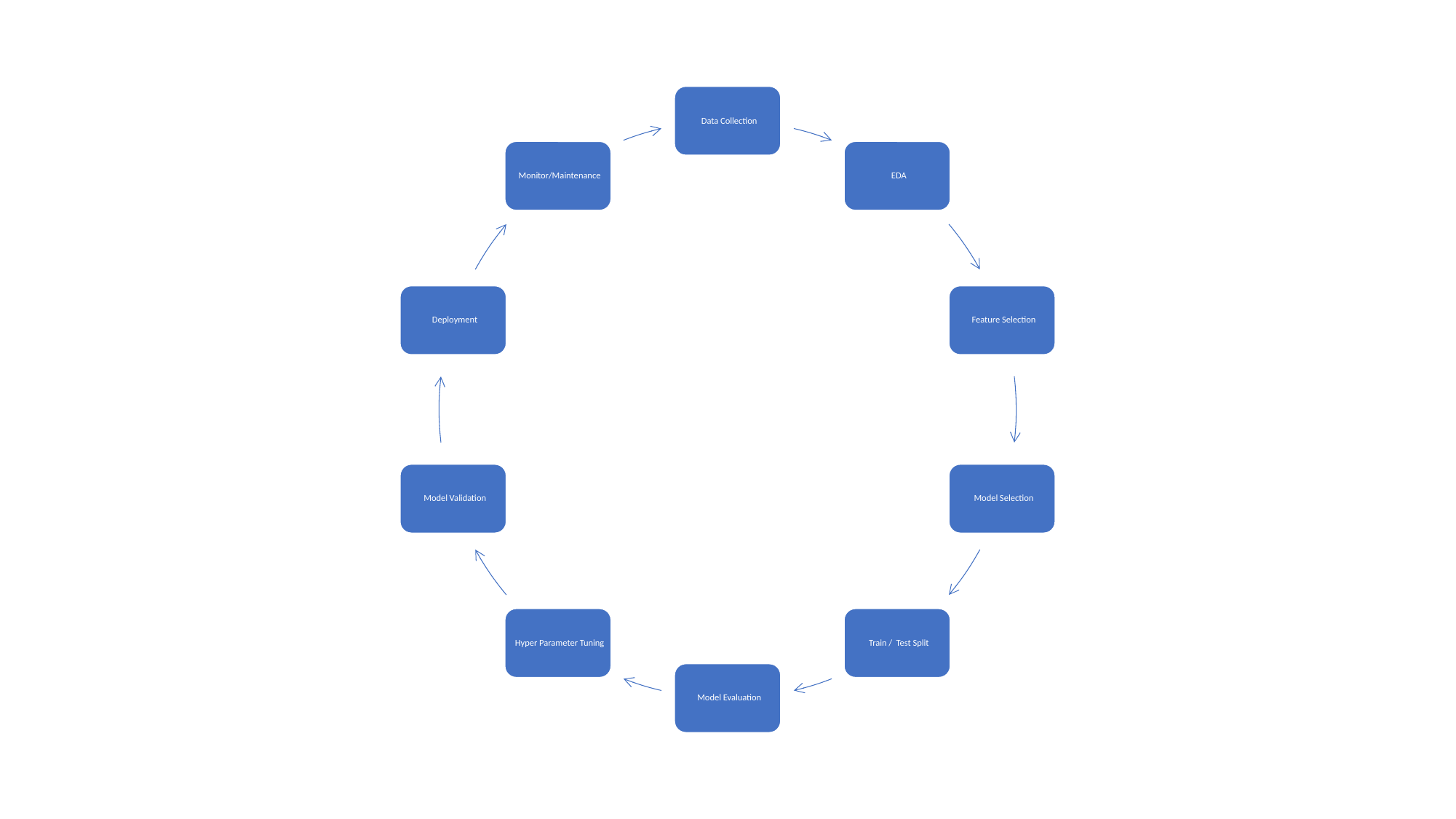

Data Collection
EDA
Feature Selection
Model Selection
Train /  Test Split
Model Evaluation
Hyper Parameter Tuning
Model Validation
Deployment
Monitor/Maintenance